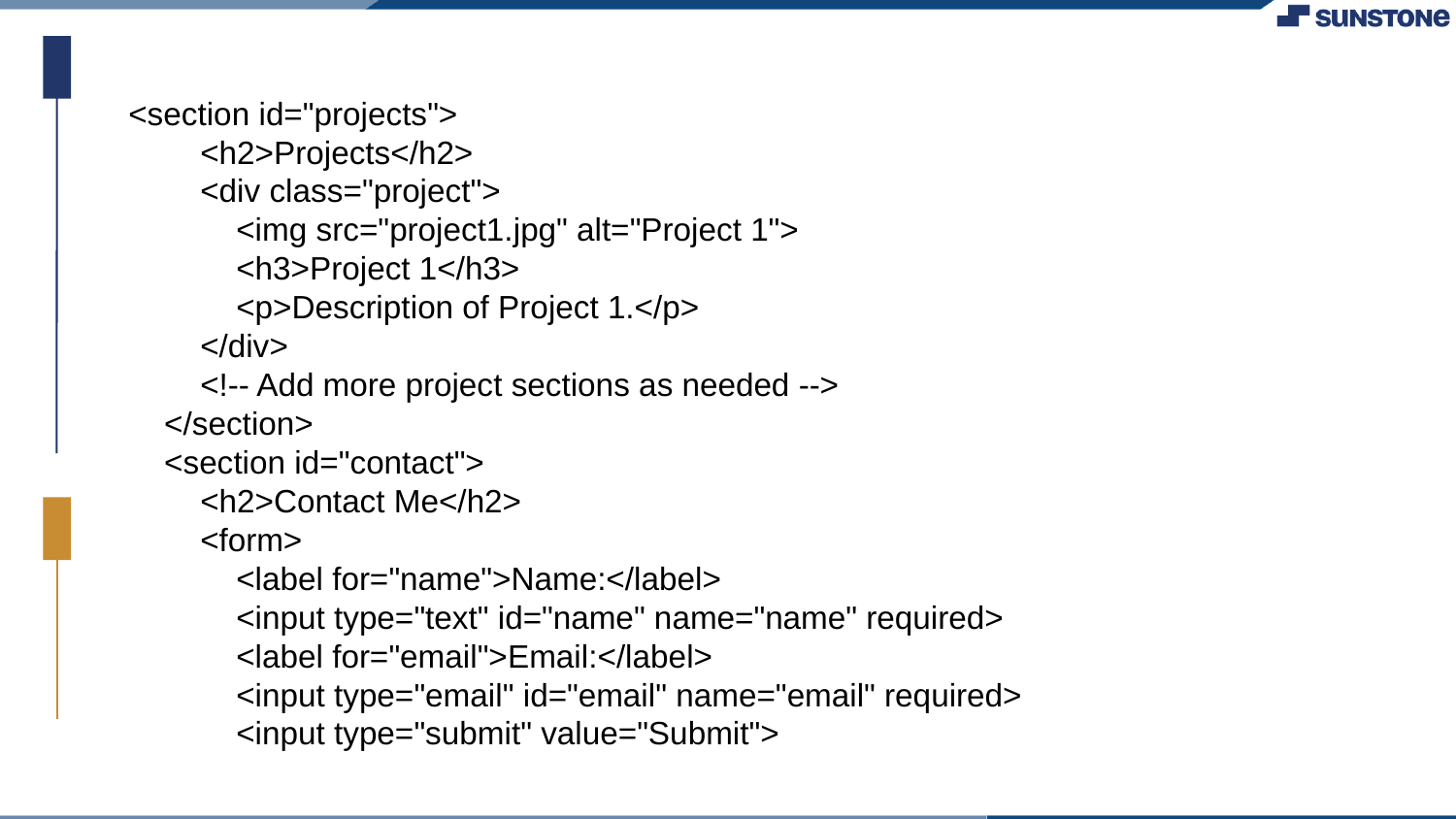

<section id="projects">
        <h2>Projects</h2>
        <div class="project">
            <img src="project1.jpg" alt="Project 1">
            <h3>Project 1</h3>
            <p>Description of Project 1.</p>
        </div>
        <!-- Add more project sections as needed -->
    </section>
    <section id="contact">
        <h2>Contact Me</h2>
        <form>
            <label for="name">Name:</label>
            <input type="text" id="name" name="name" required>
            <label for="email">Email:</label>
            <input type="email" id="email" name="email" required>
            <input type="submit" value="Submit">